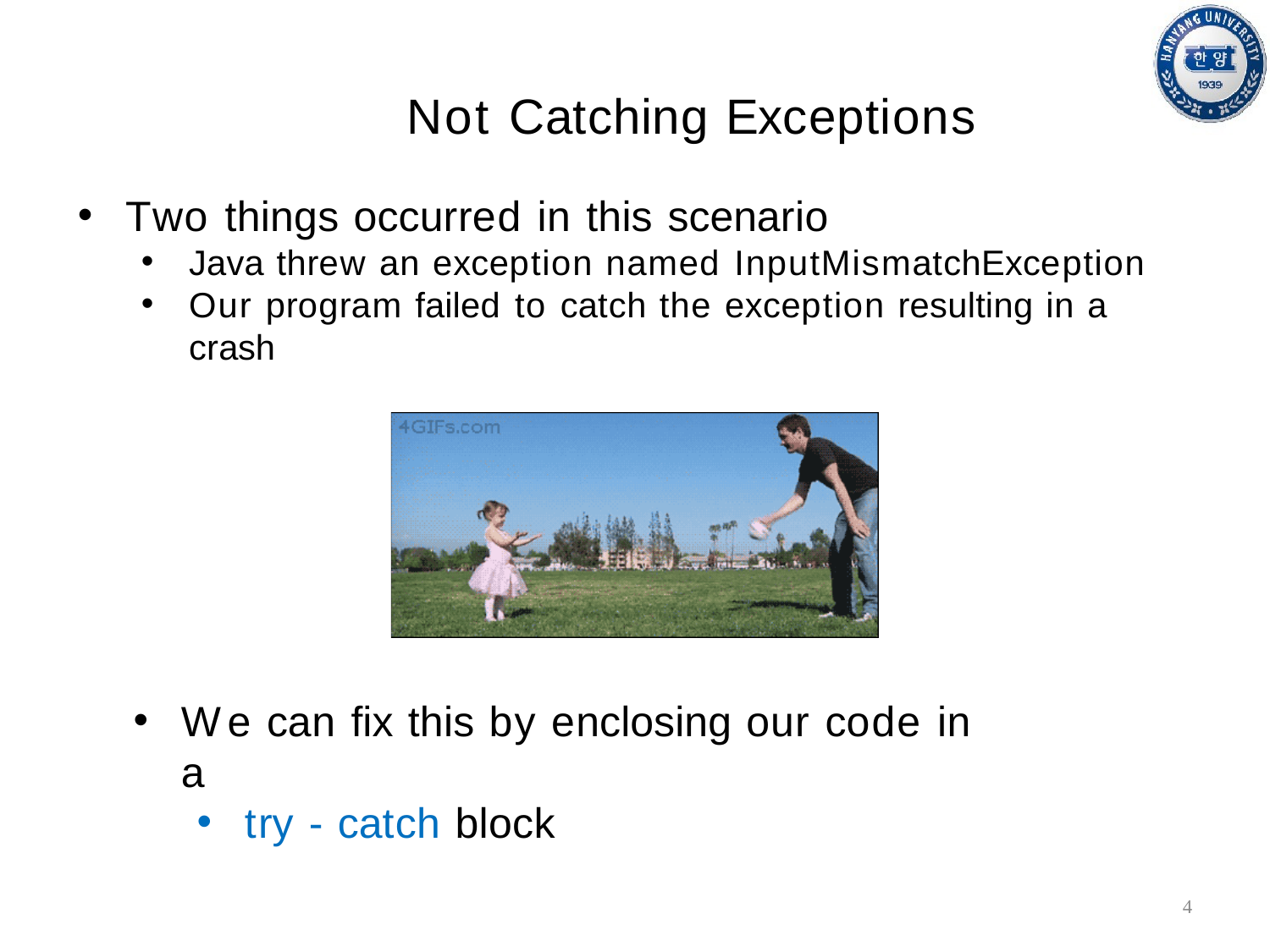

# Not Catching Exceptions
Two things occurred in this scenario
Java threw an exception named InputMismatchException
Our program failed to catch the exception resulting in a crash

We can fix this by enclosing our code in a
try - catch block
4